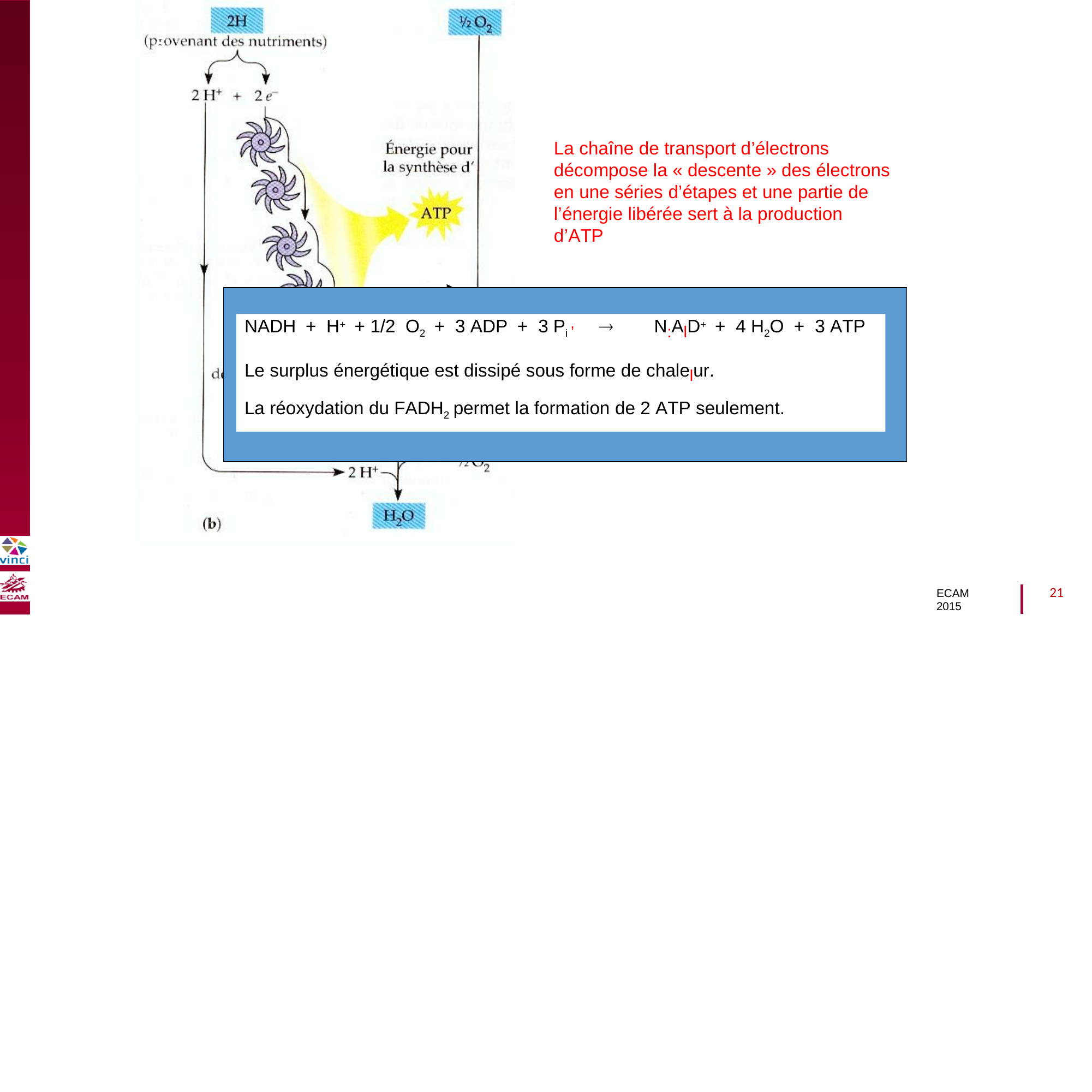

La chaîne de transport d’électrons
décompose la « descente » des électrons en une séries d’étapes et une partie de l’énergie libérée sert à la production d’ATP
B2040-Chimie du vivant et environnement

L étape finale   es e- sont donnés à l’O2 , combinaison avec H+ pour former une mo écule d’H2O

NADH +  H+   + 1/2 O2   +  3 ADP +  3 Pi ’     →         N:AlD+   +  4 H2O +  3 ATP
Le surplus énergétique est dissipé sous forme de chalelur.
La réoxydation du FADH2 permet la formation de 2 ATP seulement.

21
ECAM 2015